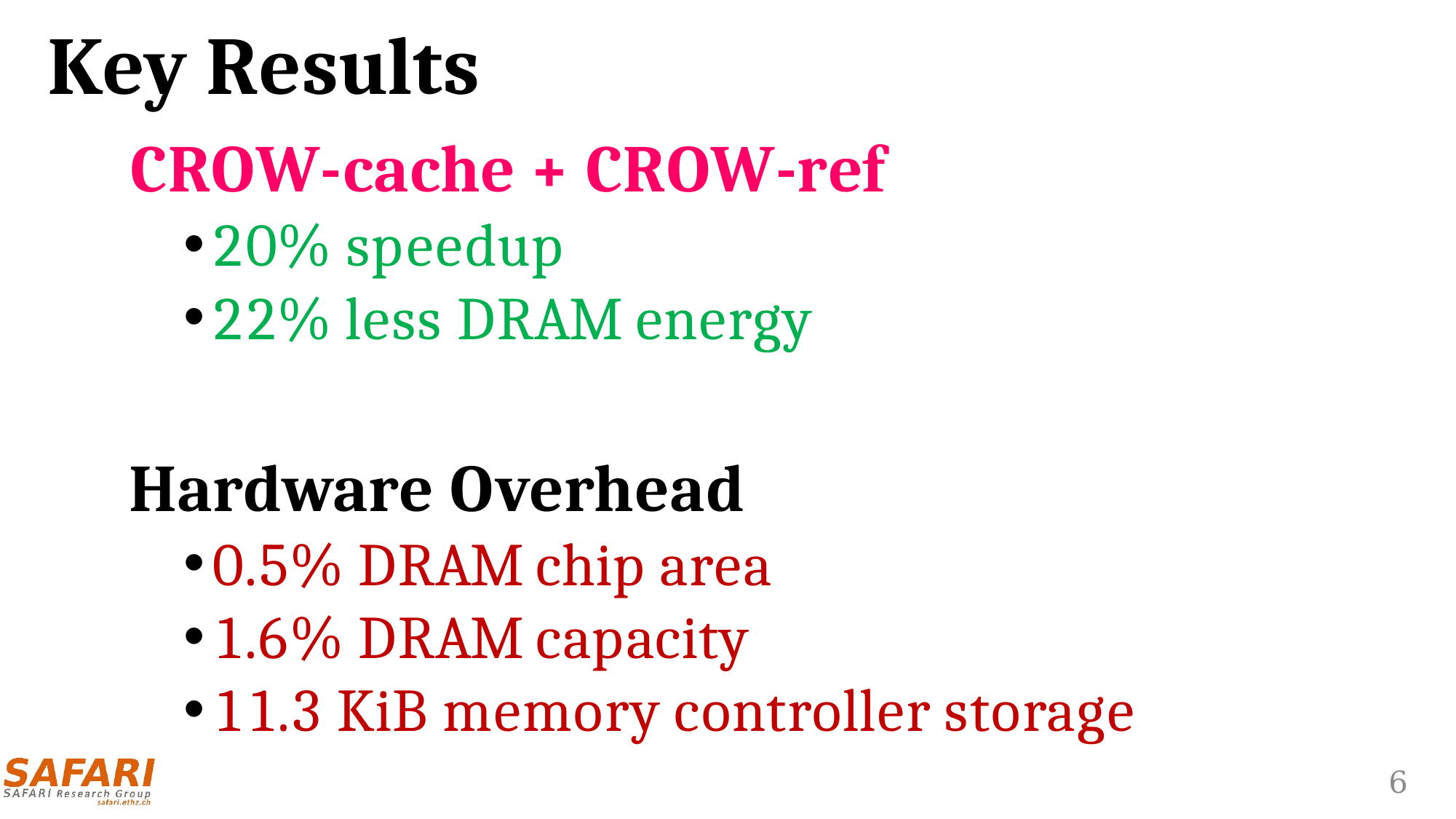

# Key Results
CROW-cache + CROW-ref
20% speedup
22% less DRAM energy

Hardware Overhead
0.5% DRAM chip area
1.6% DRAM capacity
11.3 KiB memory controller storage